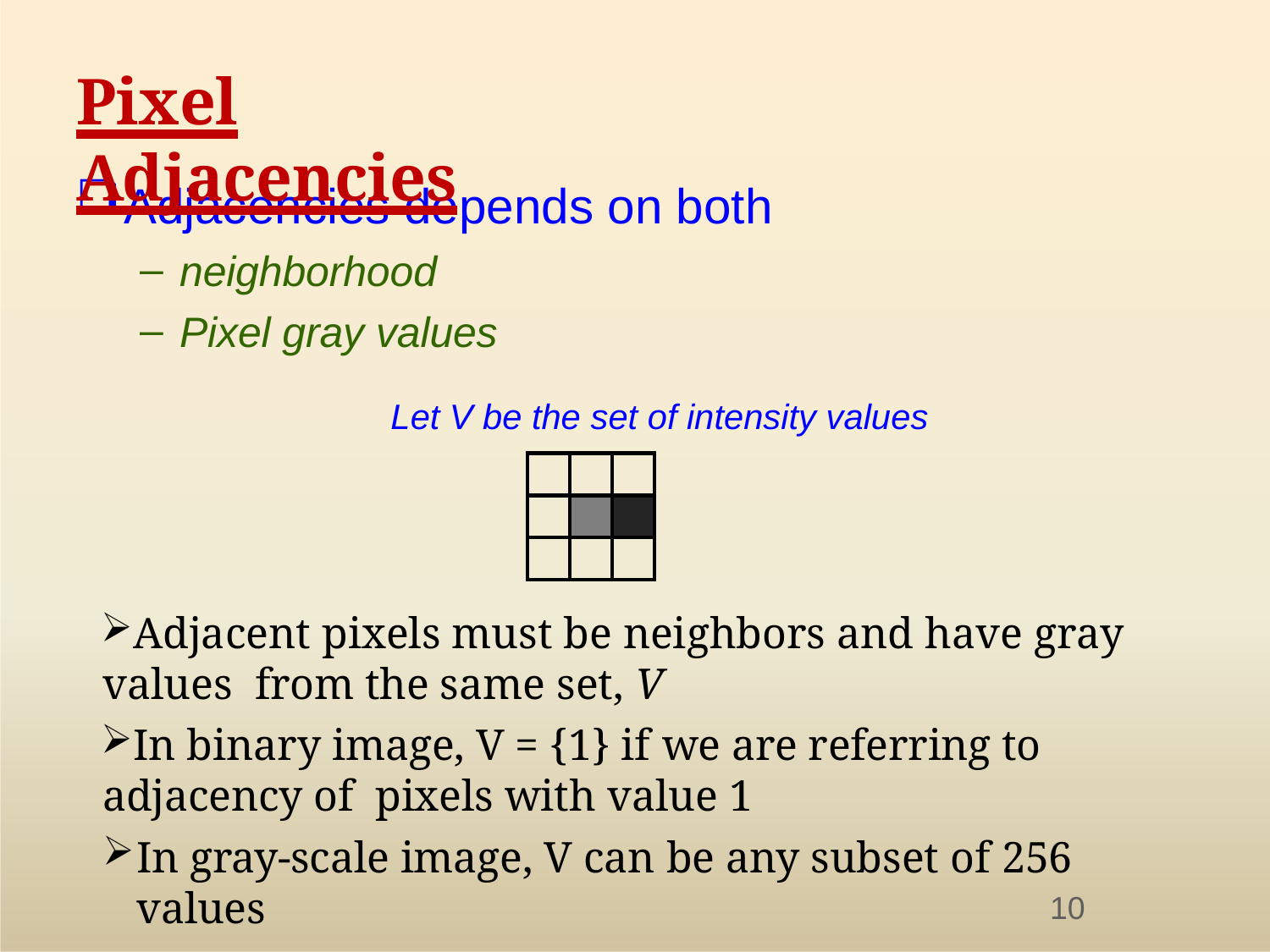

# Pixel Adjacencies
Adjacencies depends on both
neighborhood
Pixel gray values
Let V be the set of intensity values
|  |  |  |
| --- | --- | --- |
|  |  |  |
|  |  |  |
Adjacent pixels must be neighbors and have gray values  from the same set, V
In binary image, V = {1} if we are referring to adjacency of  pixels with value 1
In gray-scale image, V can be any subset of 256 values
10